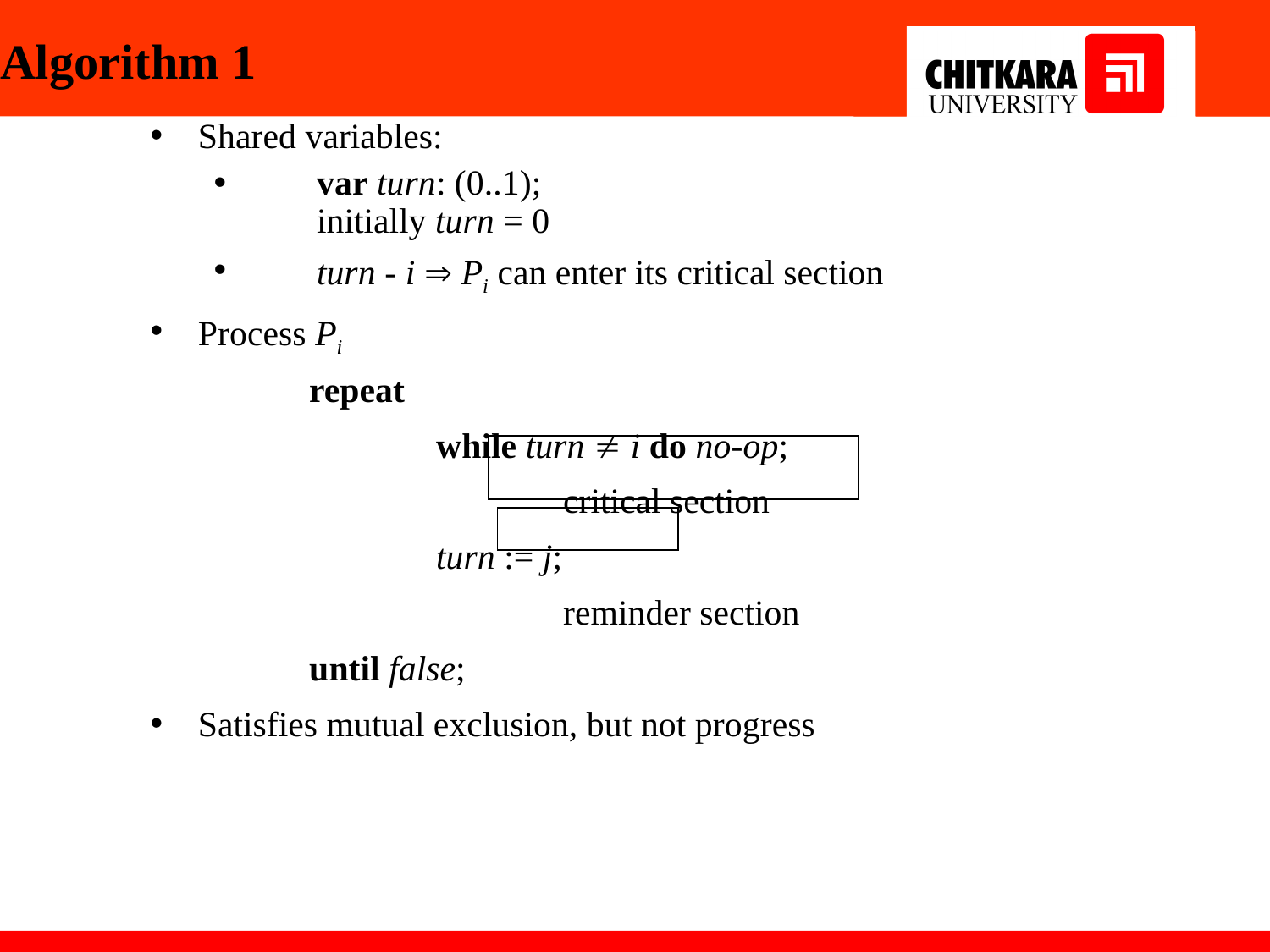

# Algorithm 1
Shared variables:
        var turn: (0..1);
        initially turn = 0
        turn - i ⇒ Pi can enter its critical section
Process Pi
		repeat
			while turn ≠ i do no-op;
				critical section
			turn := j;
				reminder section
		until false;
Satisfies mutual exclusion, but not progress